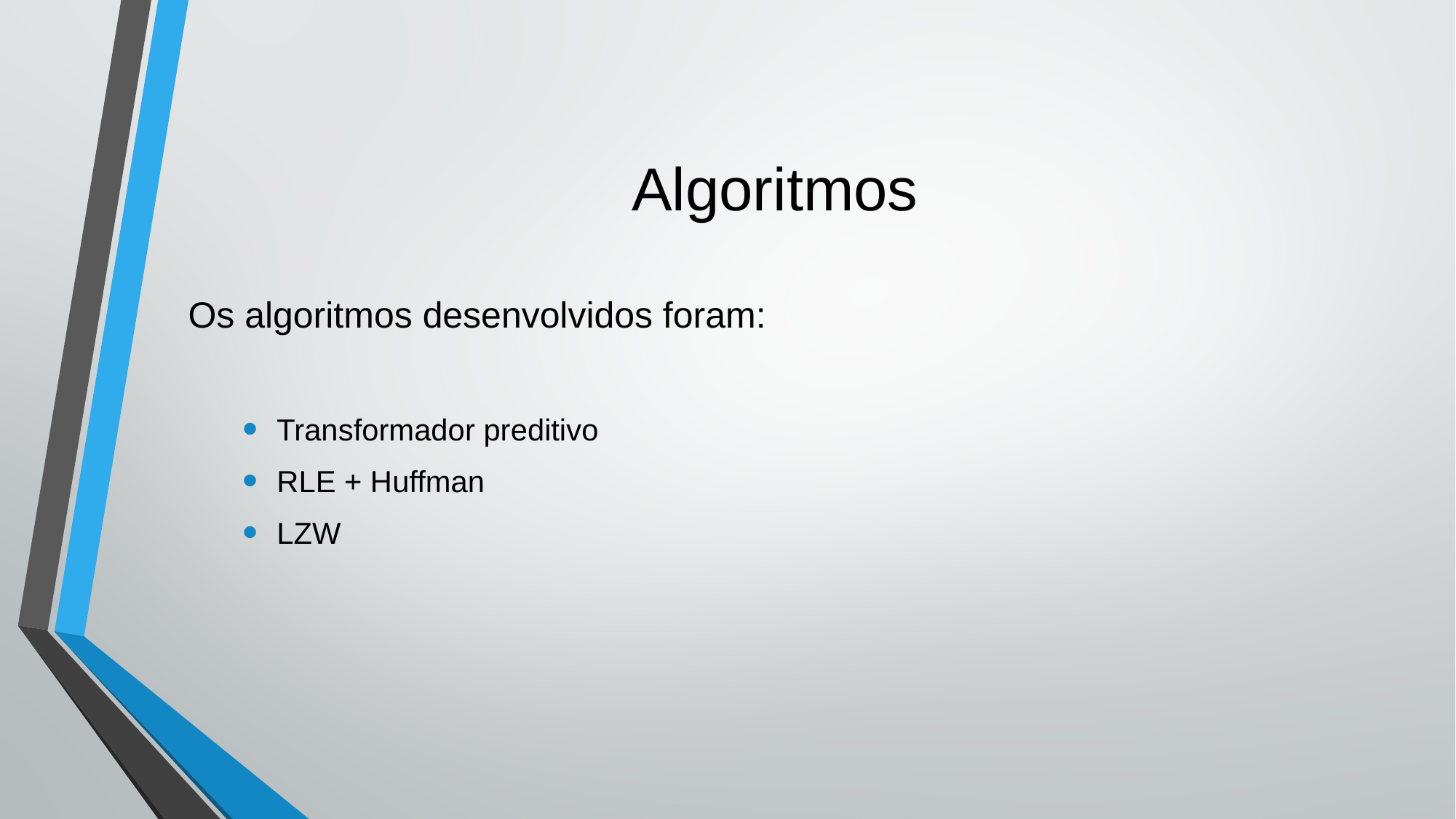

# Algoritmos

Os algoritmos desenvolvidos foram:

Transformador preditivo
RLE + Huffman
LZW